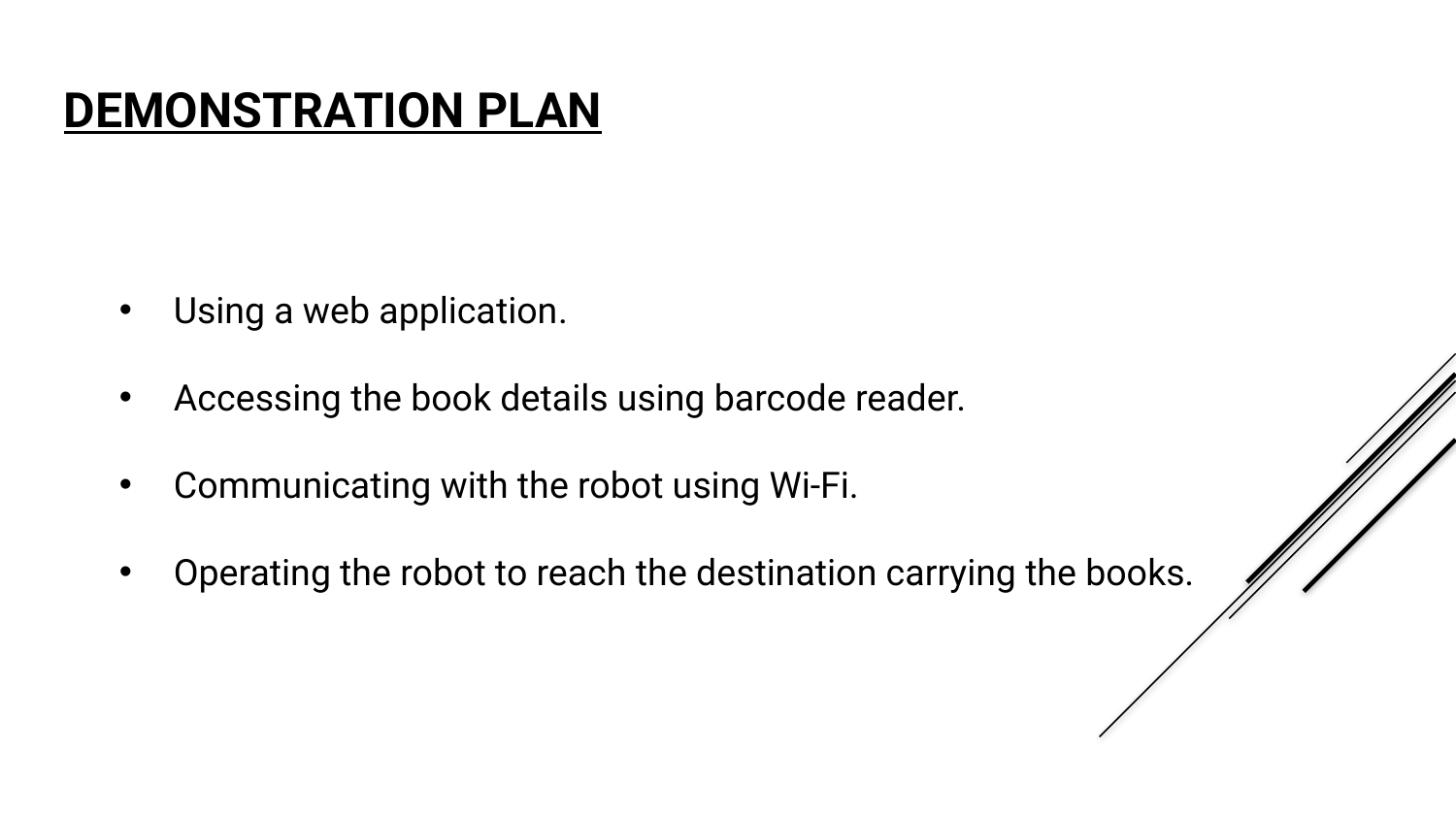

DEMONSTRATION PLAN

Using a web application.

Accessing the book details using barcode reader.

Communicating with the robot using Wi-Fi.

Operating the robot to reach the destination carrying the books.